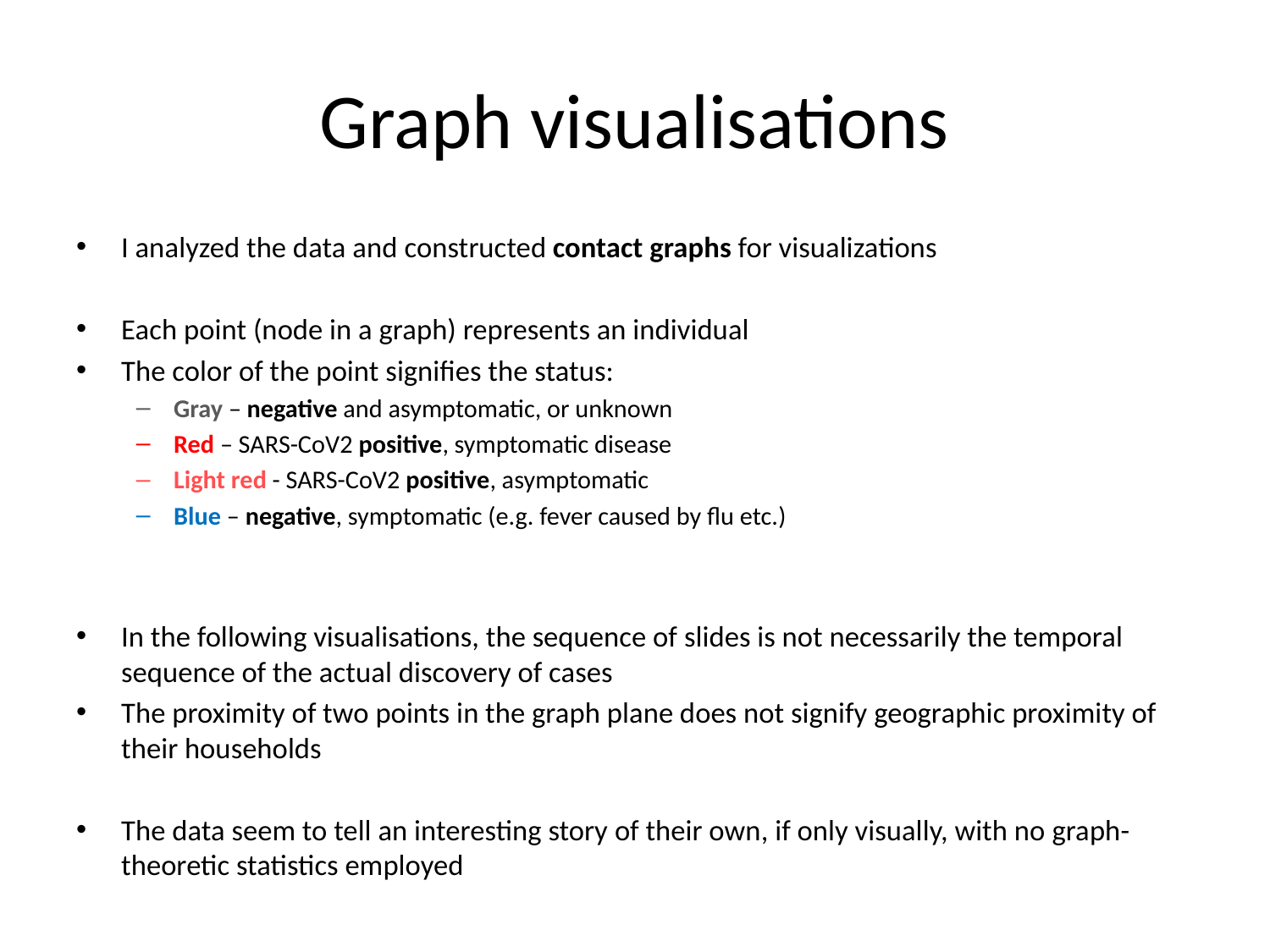

# Graph visualisations
I analyzed the data and constructed contact graphs for visualizations

Each point (node in a graph) represents an individual
The color of the point signifies the status:
Gray – negative and asymptomatic, or unknown
Red – SARS-CoV2 positive, symptomatic disease
Light red - SARS-CoV2 positive, asymptomatic
Blue – negative, symptomatic (e.g. fever caused by flu etc.)

In the following visualisations, the sequence of slides is not necessarily the temporal sequence of the actual discovery of cases
The proximity of two points in the graph plane does not signify geographic proximity of their households

The data seem to tell an interesting story of their own, if only visually, with no graph-theoretic statistics employed